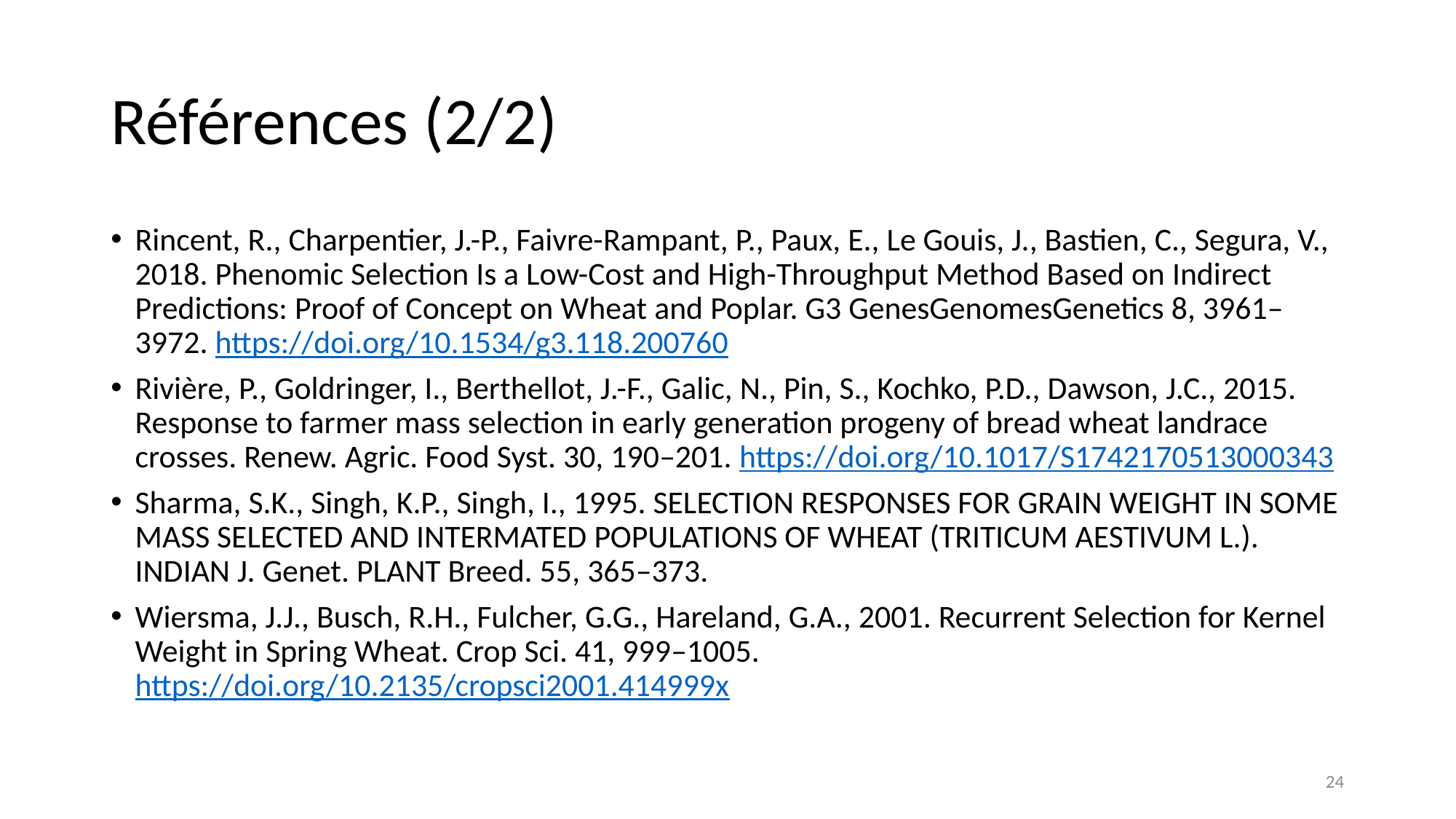

# Références (2/2)
Rincent, R., Charpentier, J.-P., Faivre-Rampant, P., Paux, E., Le Gouis, J., Bastien, C., Segura, V., 2018. Phenomic Selection Is a Low-Cost and High-Throughput Method Based on Indirect Predictions: Proof of Concept on Wheat and Poplar. G3 GenesGenomesGenetics 8, 3961–3972. https://doi.org/10.1534/g3.118.200760
Rivière, P., Goldringer, I., Berthellot, J.-F., Galic, N., Pin, S., Kochko, P.D., Dawson, J.C., 2015. Response to farmer mass selection in early generation progeny of bread wheat landrace crosses. Renew. Agric. Food Syst. 30, 190–201. https://doi.org/10.1017/S1742170513000343
Sharma, S.K., Singh, K.P., Singh, I., 1995. SELECTION RESPONSES FOR GRAIN WEIGHT IN SOME MASS SELECTED AND INTERMATED POPULATIONS OF WHEAT (TRITICUM AESTIVUM L.). INDIAN J. Genet. PLANT Breed. 55, 365–373.
Wiersma, J.J., Busch, R.H., Fulcher, G.G., Hareland, G.A., 2001. Recurrent Selection for Kernel Weight in Spring Wheat. Crop Sci. 41, 999–1005. https://doi.org/10.2135/cropsci2001.414999x

24